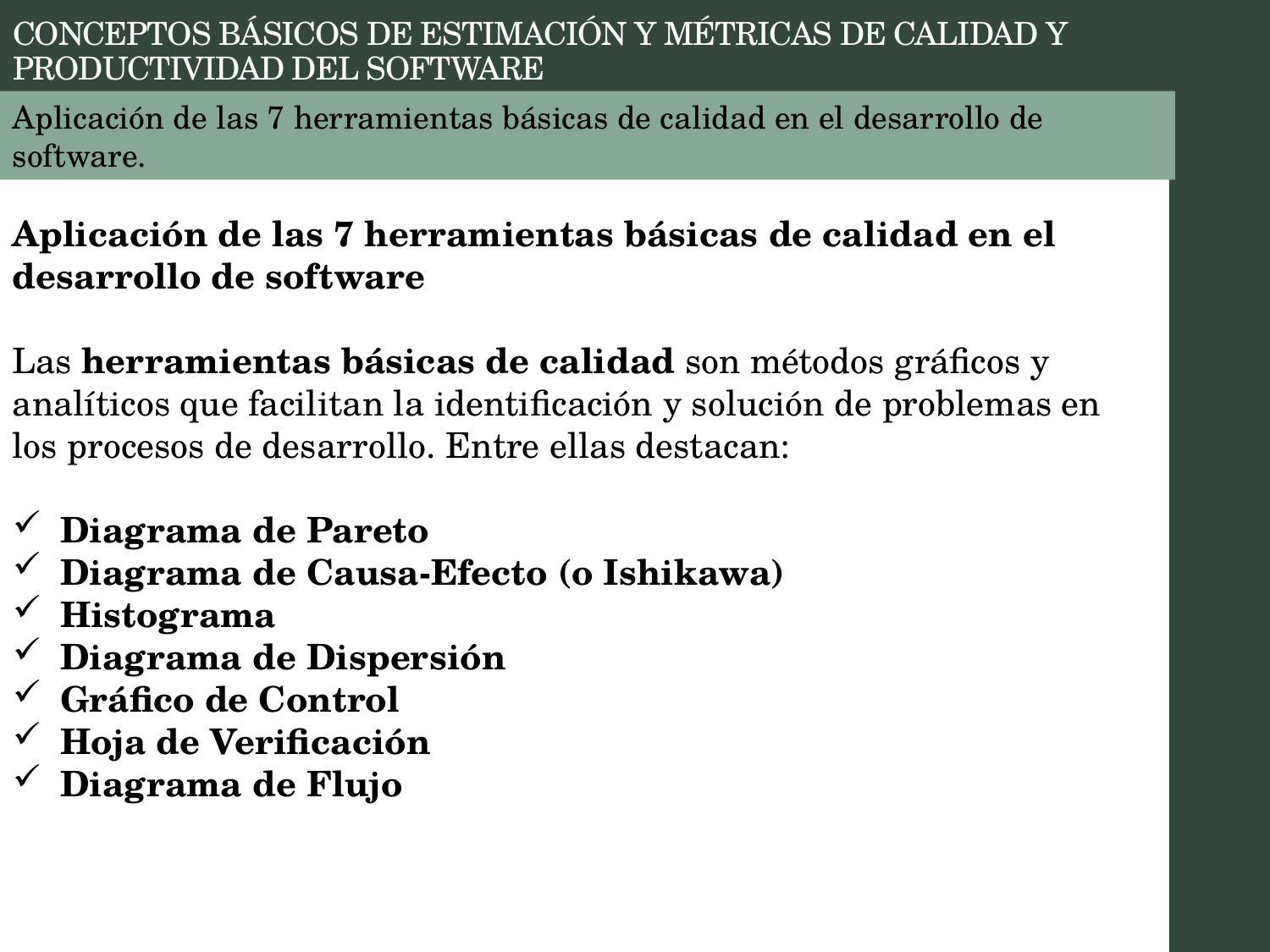

# CONCEPTOS BÁSICOS DE ESTIMACIÓN Y MÉTRICAS DE CALIDAD Y PRODUCTIVIDAD DEL SOFTWARE
Aplicación de las 7 herramientas básicas de calidad en el desarrollo de software.
Aplicación de las 7 herramientas básicas de calidad en el desarrollo de software

Las herramientas básicas de calidad son métodos gráficos y analíticos que facilitan la identificación y solución de problemas en los procesos de desarrollo. Entre ellas destacan:

Diagrama de Pareto
Diagrama de Causa-Efecto (o Ishikawa)
Histograma
Diagrama de Dispersión
Gráfico de Control
Hoja de Verificación
Diagrama de Flujo